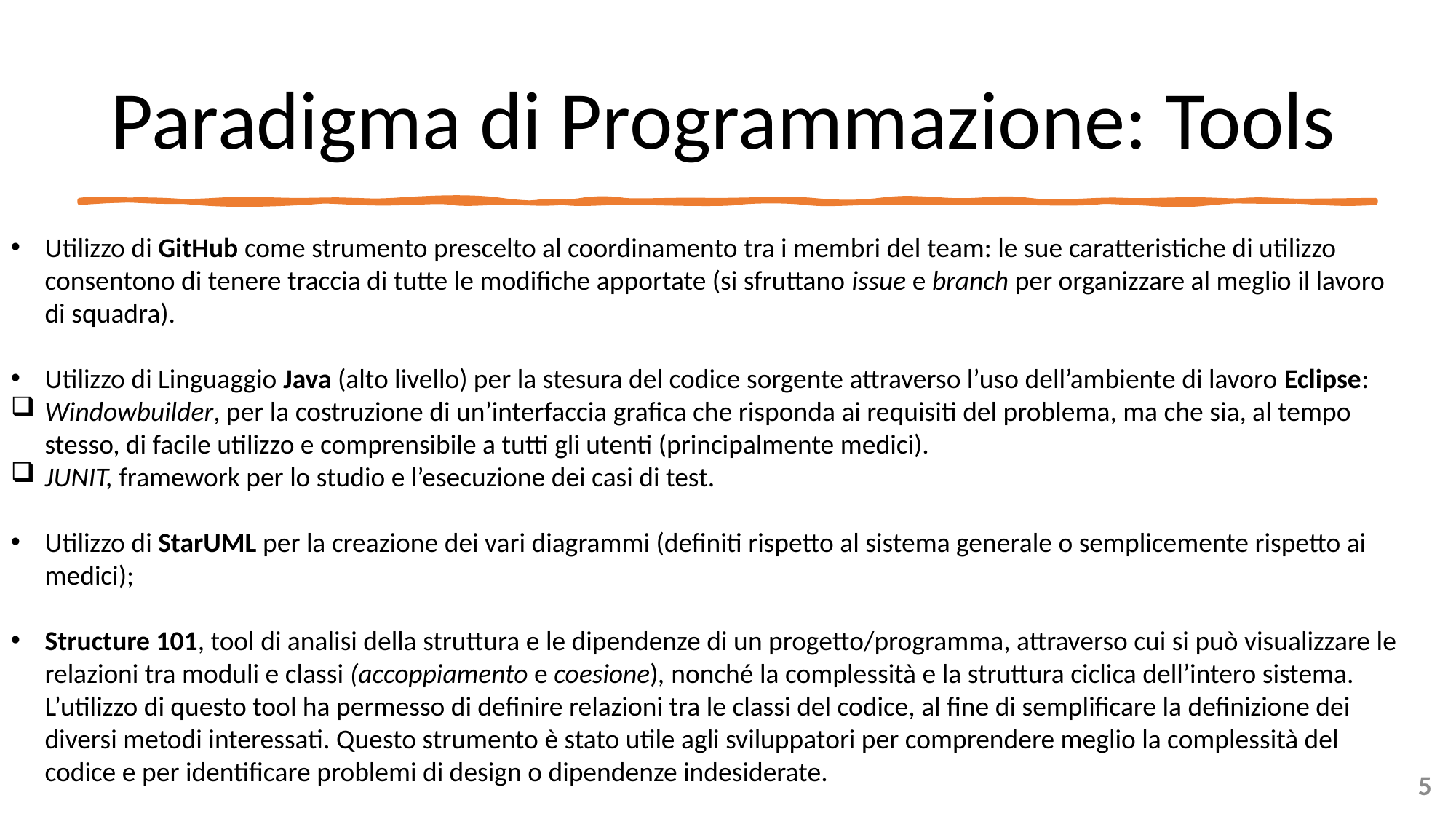

# Paradigma di Programmazione: Tools

Utilizzo di GitHub come strumento prescelto al coordinamento tra i membri del team: le sue caratteristiche di utilizzo consentono di tenere traccia di tutte le modifiche apportate (si sfruttano issue e branch per organizzare al meglio il lavoro di squadra).

Utilizzo di Linguaggio Java (alto livello) per la stesura del codice sorgente attraverso l’uso dell’ambiente di lavoro Eclipse:
Windowbuilder, per la costruzione di un’interfaccia grafica che risponda ai requisiti del problema, ma che sia, al tempo stesso, di facile utilizzo e comprensibile a tutti gli utenti (principalmente medici).
JUNIT, framework per lo studio e l’esecuzione dei casi di test.

Utilizzo di StarUML per la creazione dei vari diagrammi (definiti rispetto al sistema generale o semplicemente rispetto ai medici);

Structure 101, tool di analisi della struttura e le dipendenze di un progetto/programma, attraverso cui si può visualizzare le relazioni tra moduli e classi (accoppiamento e coesione), nonché la complessità e la struttura ciclica dell’intero sistema. L’utilizzo di questo tool ha permesso di definire relazioni tra le classi del codice, al fine di semplificare la definizione dei diversi metodi interessati. Questo strumento è stato utile agli sviluppatori per comprendere meglio la complessità del codice e per identificare problemi di design o dipendenze indesiderate.

5